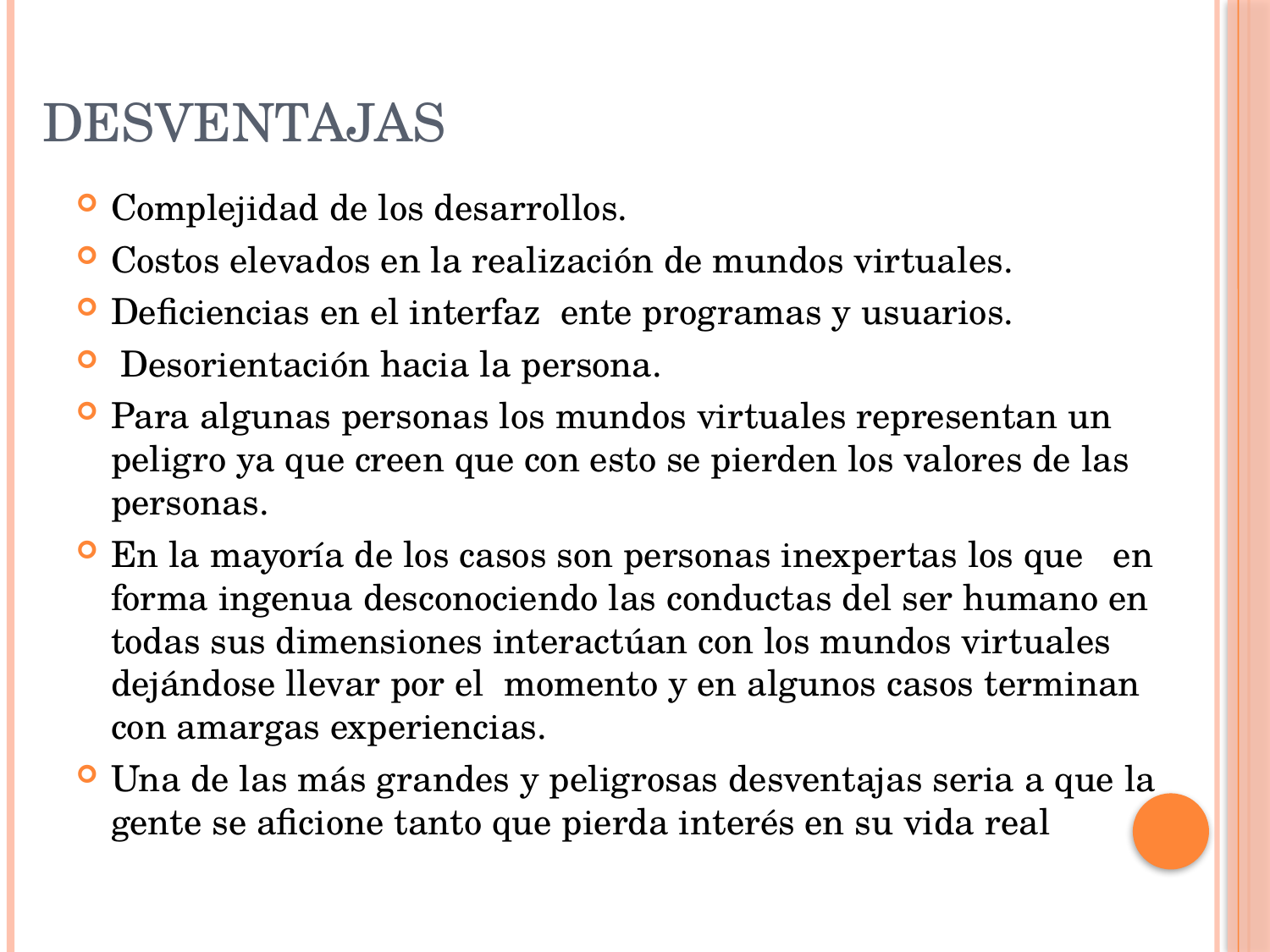

# DESVENTAJAS
Complejidad de los desarrollos.
Costos elevados en la realización de mundos virtuales.
Deficiencias en el interfaz  ente programas y usuarios.
 Desorientación hacia la persona.
Para algunas personas los mundos virtuales representan un peligro ya que creen que con esto se pierden los valores de las personas.
En la mayoría de los casos son personas inexpertas los que   en forma ingenua desconociendo las conductas del ser humano en todas sus dimensiones interactúan con los mundos virtuales  dejándose llevar por el  momento y en algunos casos terminan con amargas experiencias.
Una de las más grandes y peligrosas desventajas seria a que la gente se aficione tanto que pierda interés en su vida real